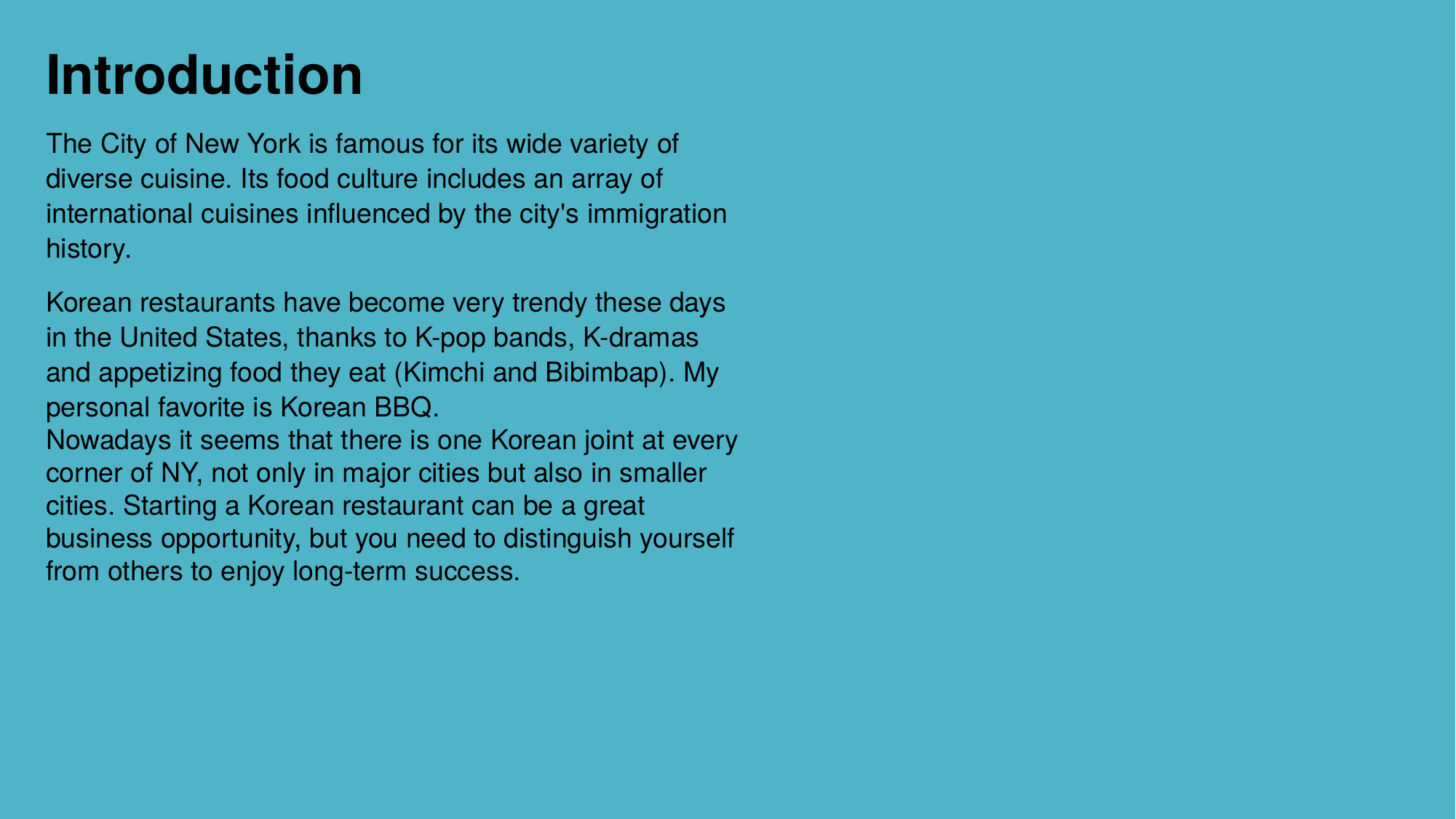

Introduction
The City of New York is famous for its wide variety of diverse cuisine. Its food culture includes an array of international cuisines influenced by the city's immigration history.
Korean restaurants have become very trendy these days in the United States, thanks to K-pop bands, K-dramas and appetizing food they eat (Kimchi and Bibimbap). My personal favorite is Korean BBQ.
Nowadays it seems that there is one Korean joint at every corner of NY, not only in major cities but also in smaller cities. Starting a Korean restaurant can be a great business opportunity, but you need to distinguish yourself from others to enjoy long-term success.